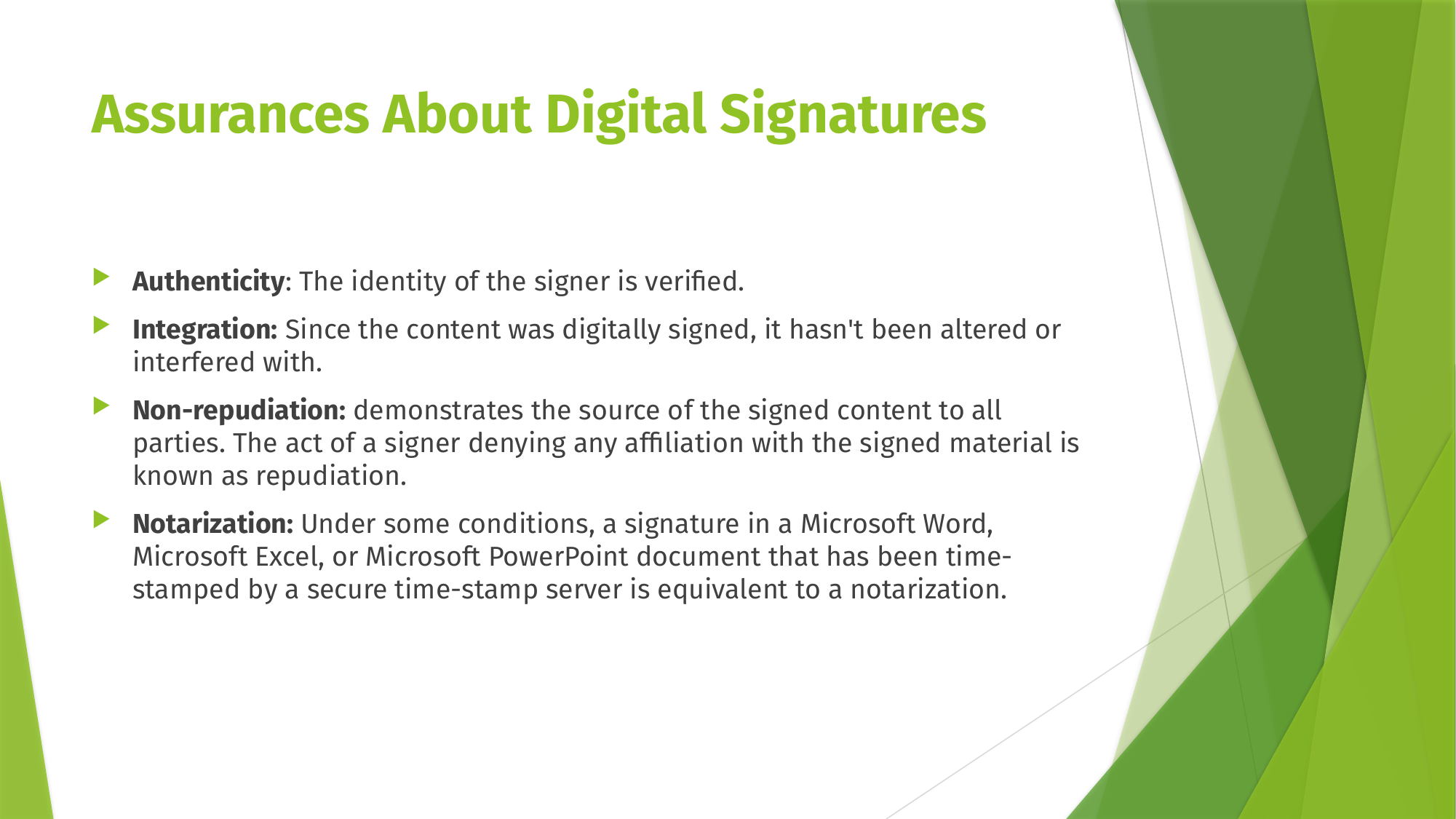

# Assurances About Digital Signatures
Authenticity: The identity of the signer is verified.
Integration: Since the content was digitally signed, it hasn't been altered or interfered with.
Non-repudiation: demonstrates the source of the signed content to all parties. The act of a signer denying any affiliation with the signed material is known as repudiation.
Notarization: Under some conditions, a signature in a Microsoft Word, Microsoft Excel, or Microsoft PowerPoint document that has been time-stamped by a secure time-stamp server is equivalent to a notarization.